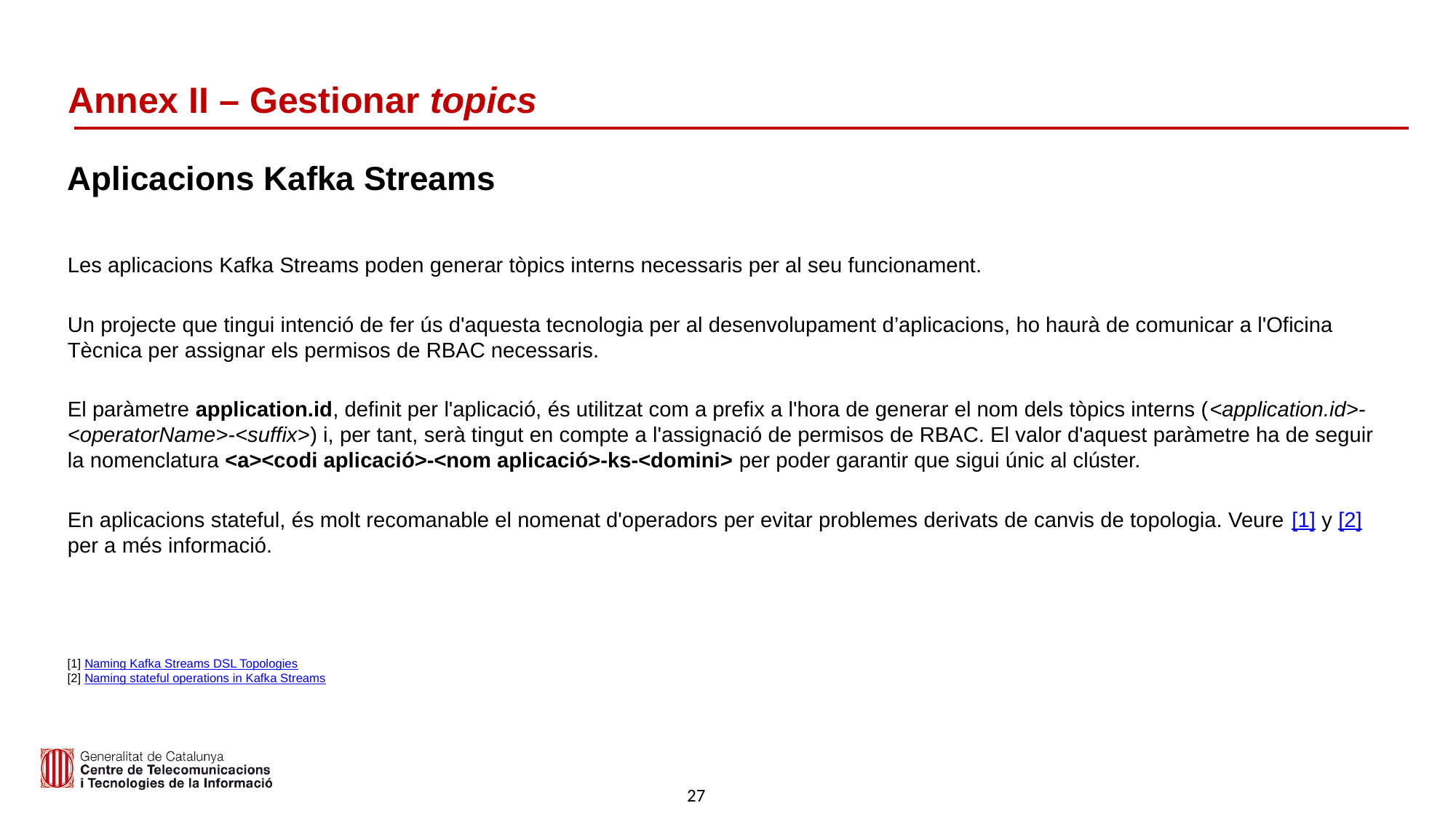

# Annex II – Gestionar topics
Aplicacions Kafka Streams
Les aplicacions Kafka Streams poden generar tòpics interns necessaris per al seu funcionament.

Un projecte que tingui intenció de fer ús d'aquesta tecnologia per al desenvolupament d’aplicacions, ho haurà de comunicar a l'Oficina Tècnica per assignar els permisos de RBAC necessaris.

El paràmetre application.id, definit per l'aplicació, és utilitzat com a prefix a l'hora de generar el nom dels tòpics interns (<application.id>-<operatorName>-<suffix>) i, per tant, serà tingut en compte a l'assignació de permisos de RBAC. El valor d'aquest paràmetre ha de seguir la nomenclatura <a><codi aplicació>-<nom aplicació>-ks-<domini> per poder garantir que sigui únic al clúster.

En aplicacions stateful, és molt recomanable el nomenat d'operadors per evitar problemes derivats de canvis de topologia. Veure [1] y [2] per a més informació.
[1] Naming Kafka Streams DSL Topologies
[2] Naming stateful operations in Kafka Streams

27